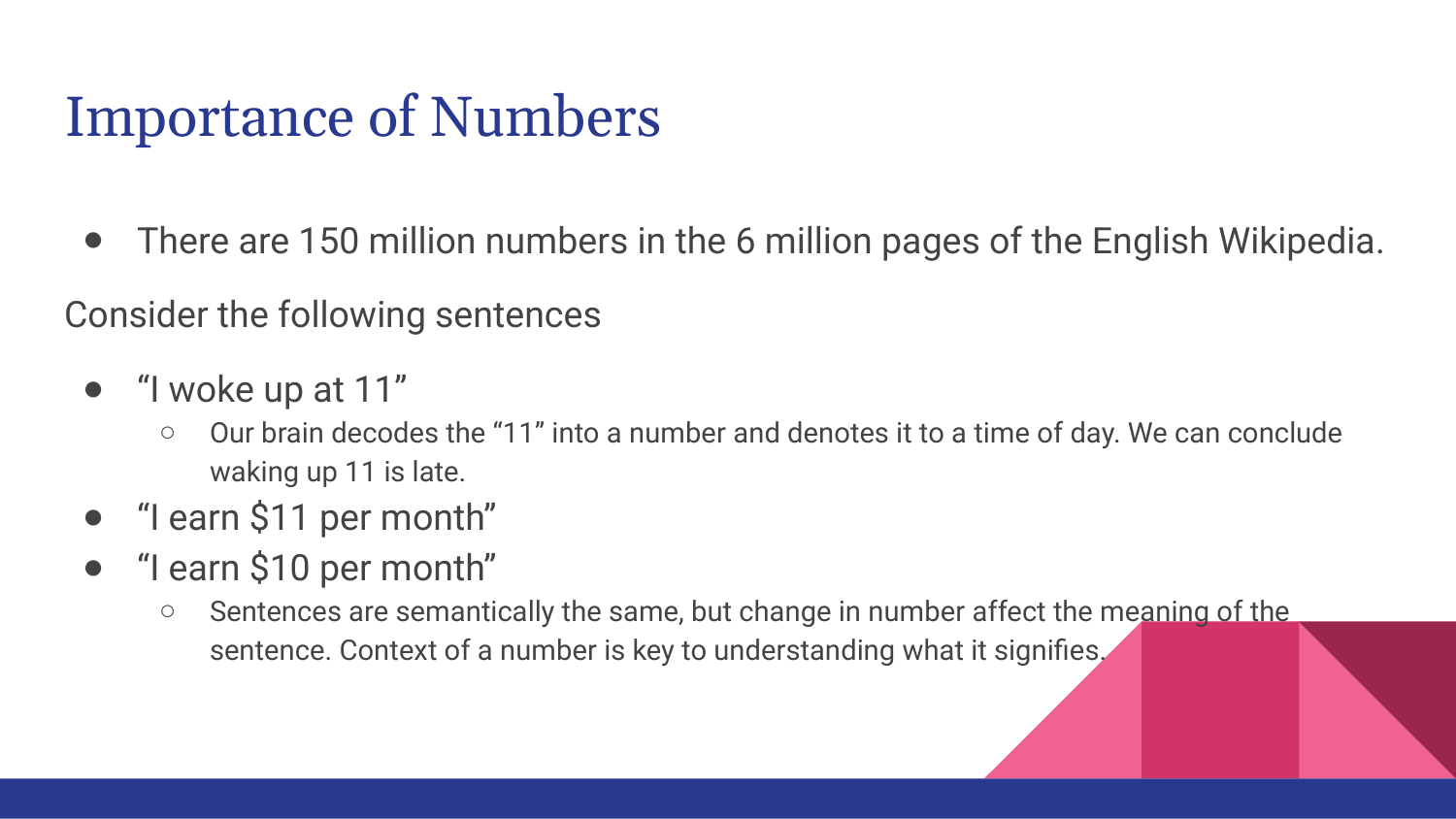

# Importance of Numbers
There are 150 million numbers in the 6 million pages of the English Wikipedia.
Consider the following sentences
“I woke up at 11”
Our brain decodes the “11” into a number and denotes it to a time of day. We can conclude waking up 11 is late.
“I earn $11 per month”
“I earn $10 per month”
Sentences are semantically the same, but change in number affect the meaning of the sentence. Context of a number is key to understanding what it signifies.